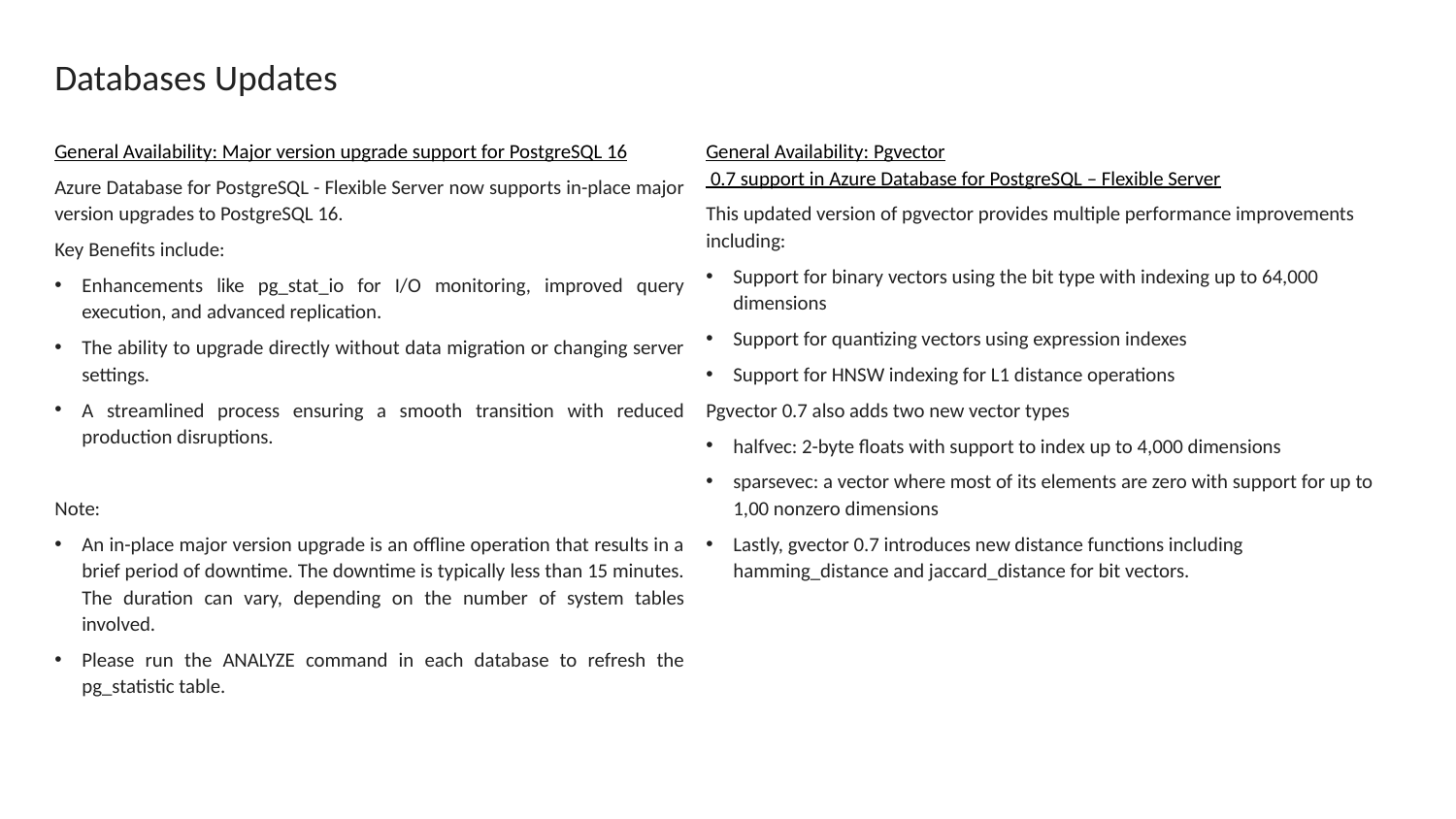

# Databases Updates
General Availability: Major version upgrade support for PostgreSQL 16
Azure Database for PostgreSQL - Flexible Server now supports in-place major version upgrades to PostgreSQL 16.
Key Benefits include:
Enhancements like pg_stat_io for I/O monitoring, improved query execution, and advanced replication.
The ability to upgrade directly without data migration or changing server settings.
A streamlined process ensuring a smooth transition with reduced production disruptions.

Note:
An in-place major version upgrade is an offline operation that results in a brief period of downtime. The downtime is typically less than 15 minutes. The duration can vary, depending on the number of system tables involved.
Please run the ANALYZE command in each database to refresh the pg_statistic table.
General Availability: Pgvector 0.7 support in Azure Database for PostgreSQL – Flexible Server
This updated version of pgvector provides multiple performance improvements including:
Support for binary vectors using the bit type with indexing up to 64,000 dimensions
Support for quantizing vectors using expression indexes
Support for HNSW indexing for L1 distance operations
Pgvector 0.7 also adds two new vector types
halfvec: 2-byte floats with support to index up to 4,000 dimensions
sparsevec: a vector where most of its elements are zero with support for up to 1,00 nonzero dimensions
Lastly, gvector 0.7 introduces new distance functions including hamming_distance and jaccard_distance for bit vectors.